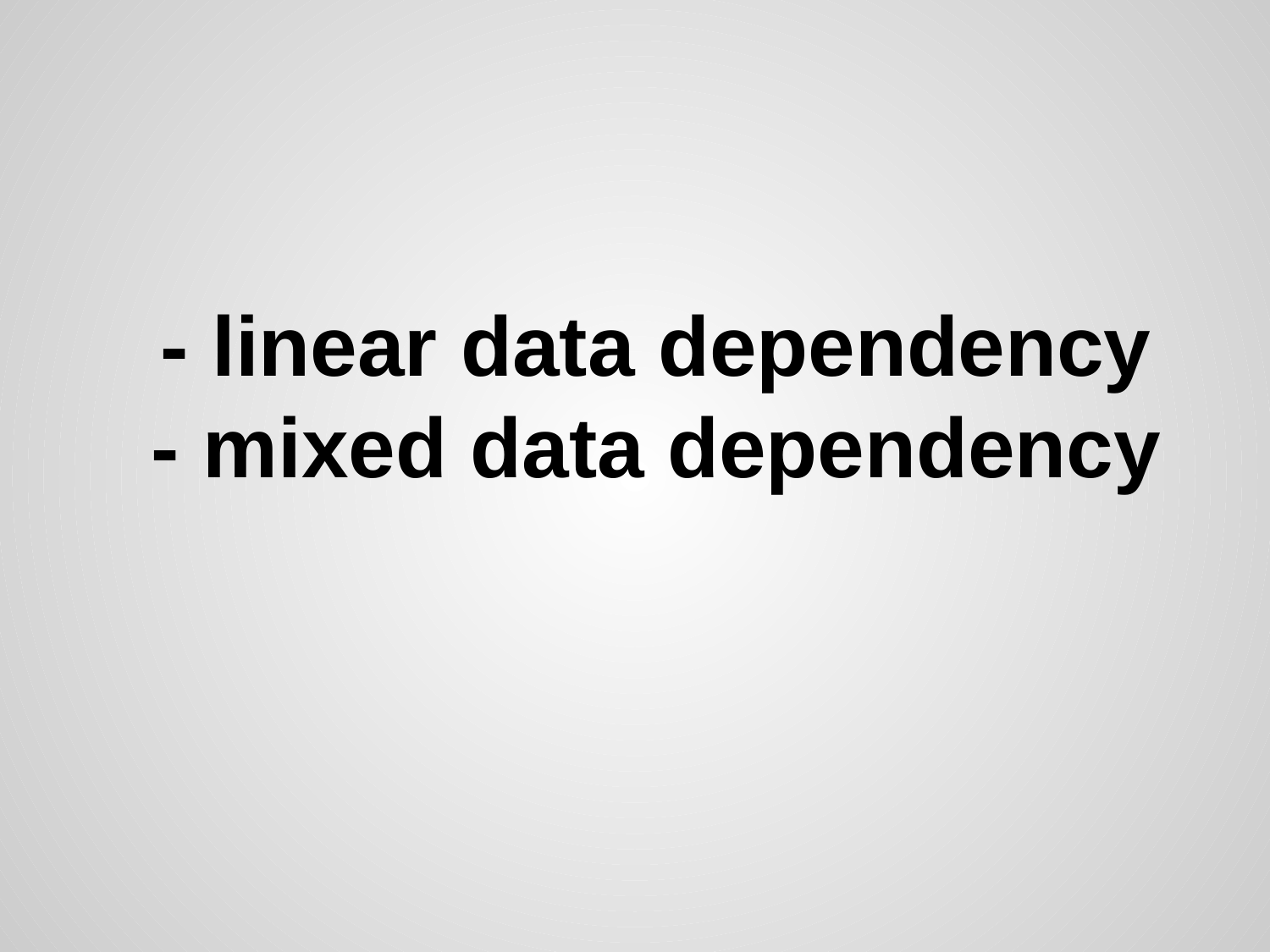

# - linear data dependency
- mixed data dependency